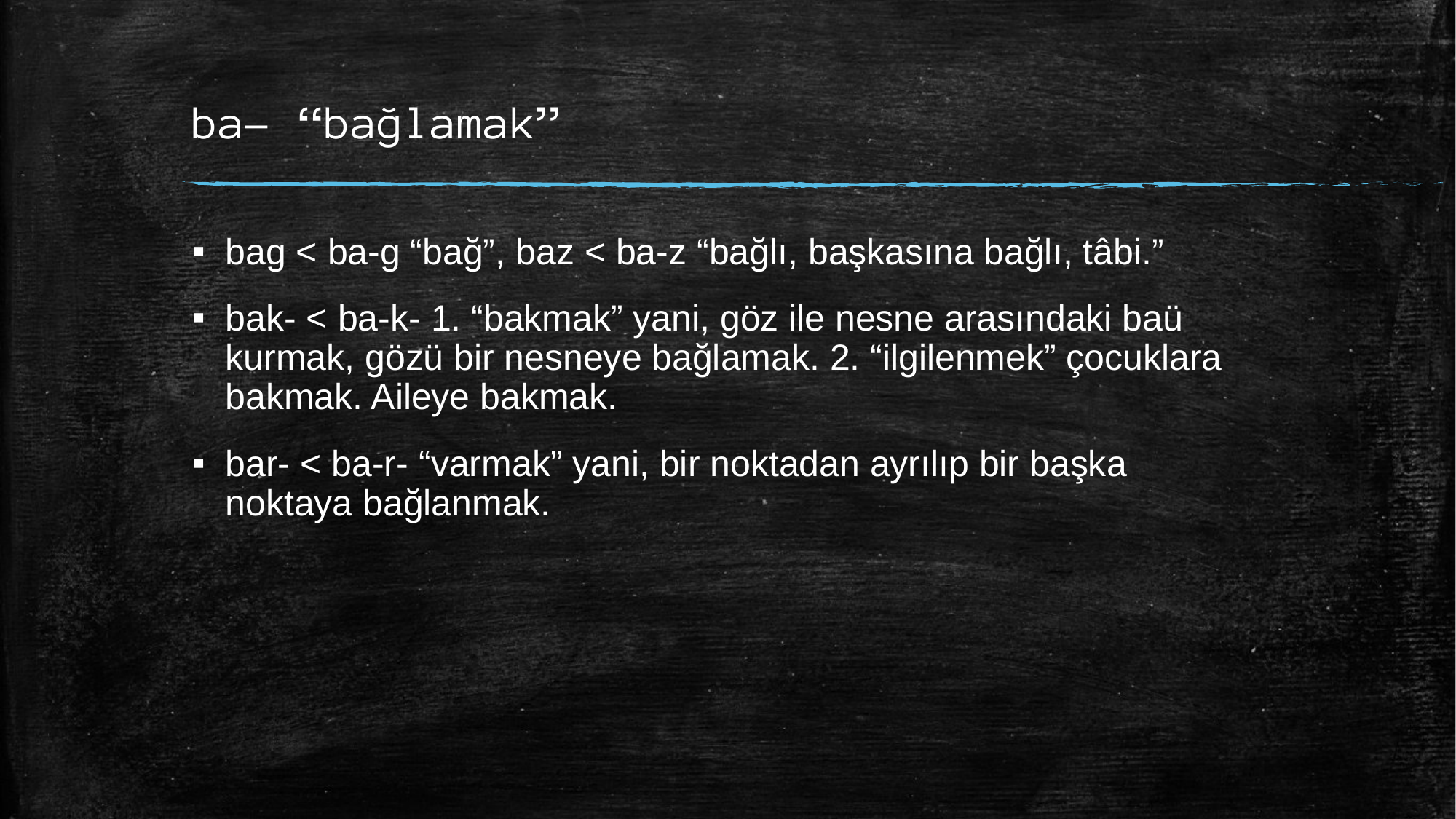

# ba- “bağlamak”
bag < ba-g “bağ”, baz < ba-z “bağlı, başkasına bağlı, tâbi.”
bak- < ba-k- 1. “bakmak” yani, göz ile nesne arasındaki baü kurmak, gözü bir nesneye bağlamak. 2. “ilgilenmek” çocuklara bakmak. Aileye bakmak.
bar- < ba-r- “varmak” yani, bir noktadan ayrılıp bir başka noktaya bağlanmak.